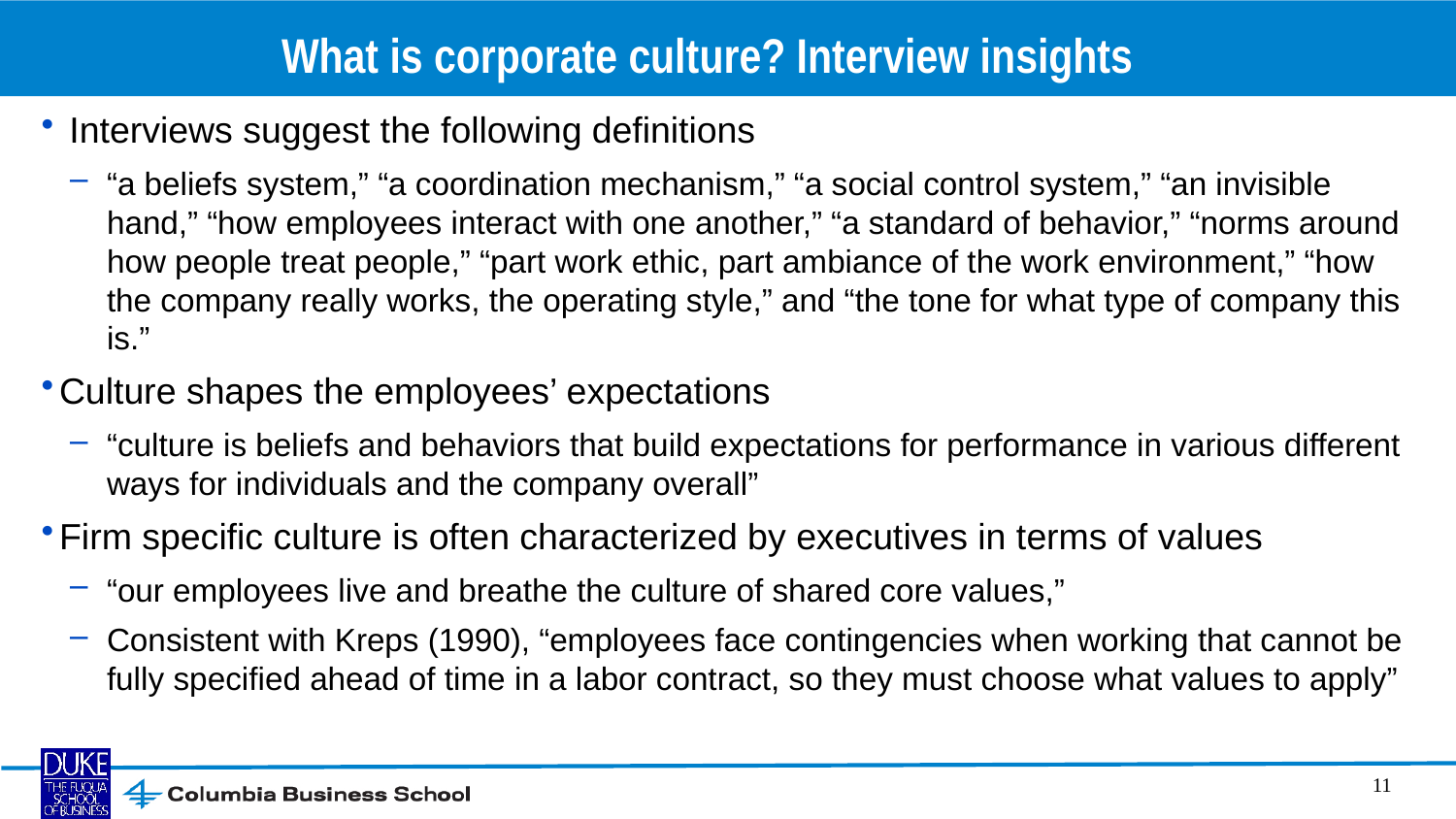

# What is corporate culture? Interview insights
 Interviews suggest the following definitions
“a beliefs system,” “a coordination mechanism,” “a social control system,” “an invisible hand,” “how employees interact with one another,” “a standard of behavior,” “norms around how people treat people,” “part work ethic, part ambiance of the work environment,” “how the company really works, the operating style,” and “the tone for what type of company this is.”
Culture shapes the employees’ expectations
“culture is beliefs and behaviors that build expectations for performance in various different ways for individuals and the company overall”
Firm specific culture is often characterized by executives in terms of values
“our employees live and breathe the culture of shared core values,”
Consistent with Kreps (1990), “employees face contingencies when working that cannot be fully specified ahead of time in a labor contract, so they must choose what values to apply”

11